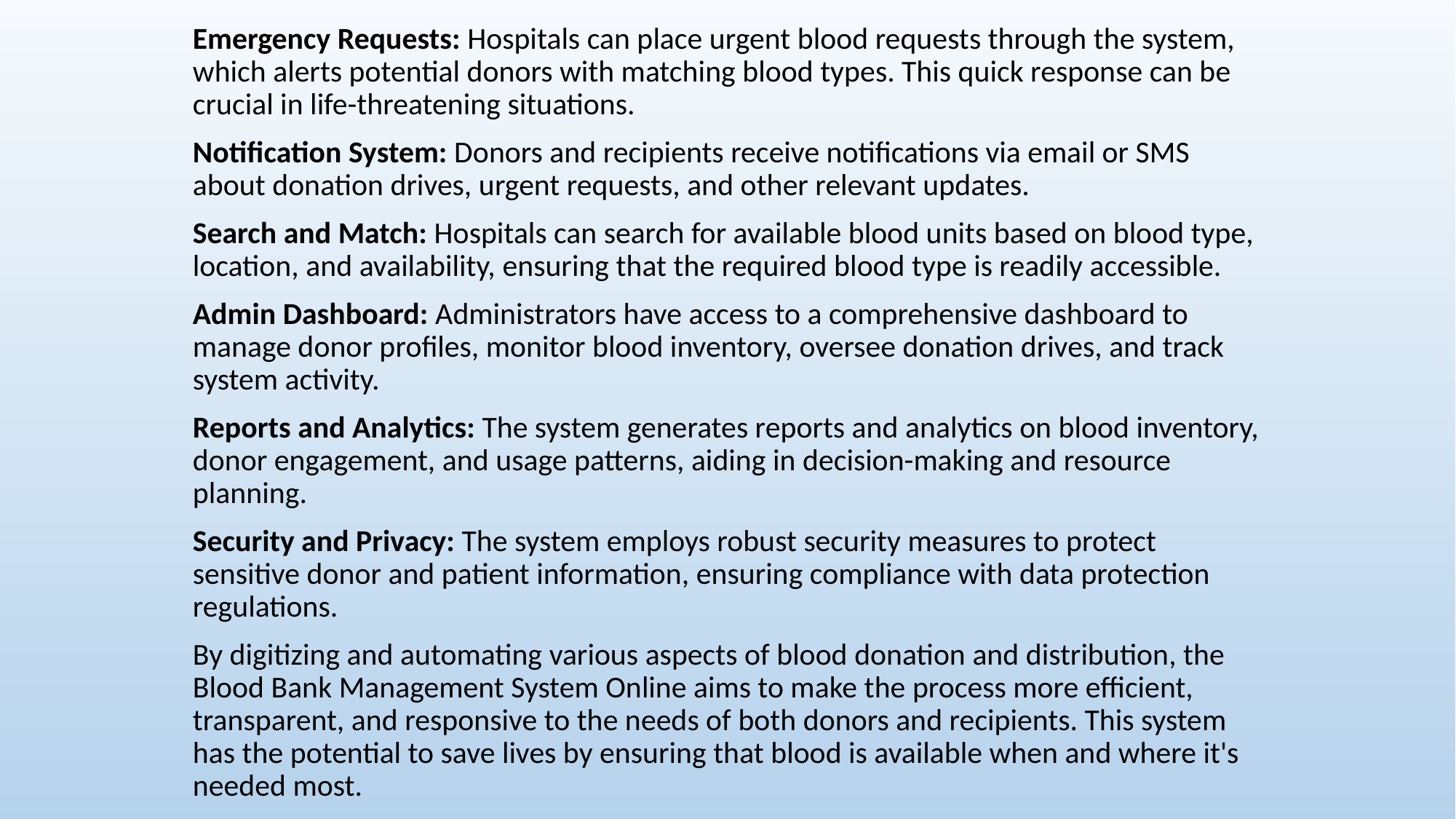

Emergency Requests: Hospitals can place urgent blood requests through the system, which alerts potential donors with matching blood types. This quick response can be crucial in life-threatening situations.
Notification System: Donors and recipients receive notifications via email or SMS about donation drives, urgent requests, and other relevant updates.
Search and Match: Hospitals can search for available blood units based on blood type, location, and availability, ensuring that the required blood type is readily accessible.
Admin Dashboard: Administrators have access to a comprehensive dashboard to manage donor profiles, monitor blood inventory, oversee donation drives, and track system activity.
Reports and Analytics: The system generates reports and analytics on blood inventory, donor engagement, and usage patterns, aiding in decision-making and resource planning.
Security and Privacy: The system employs robust security measures to protect sensitive donor and patient information, ensuring compliance with data protection regulations.
By digitizing and automating various aspects of blood donation and distribution, the Blood Bank Management System Online aims to make the process more efficient, transparent, and responsive to the needs of both donors and recipients. This system has the potential to save lives by ensuring that blood is available when and where it's needed most.